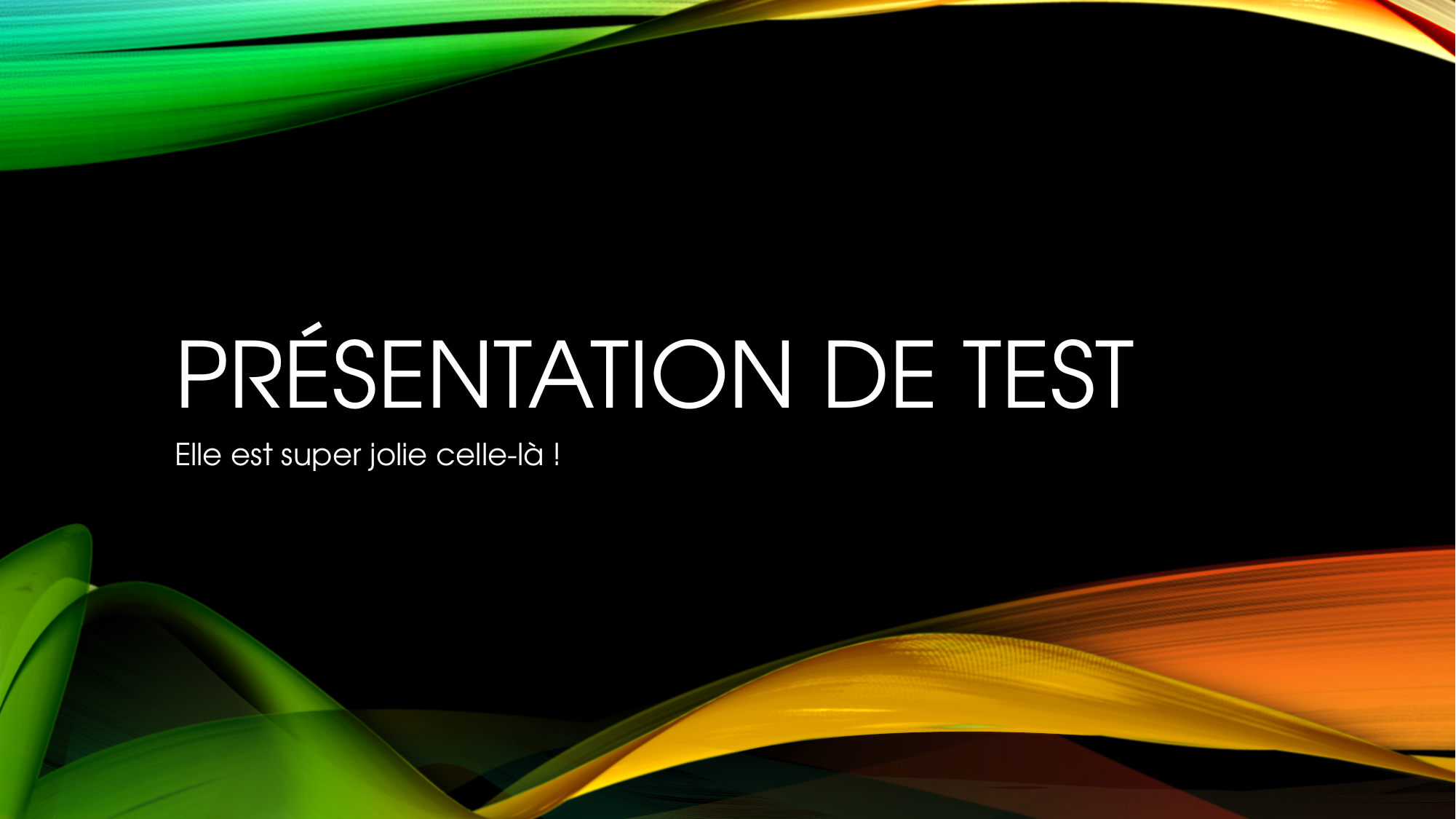

# Présentation de test
Elle est super jolie celle-là !